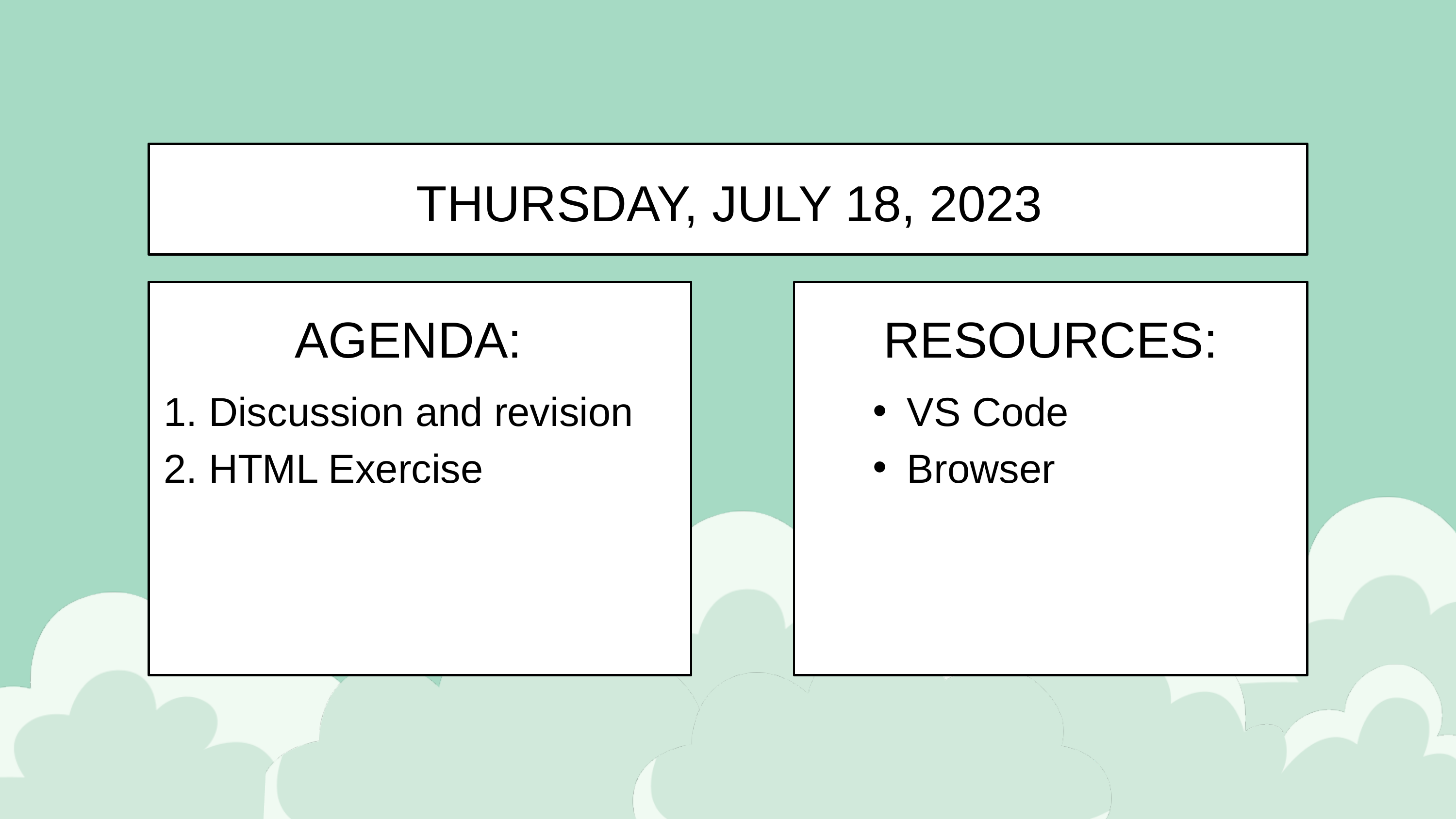

THURSDAY, JULY 18, 2023

AGENDA:
RESOURCES:
1. Discussion and revision
2. HTML Exercise
VS Code
Browser